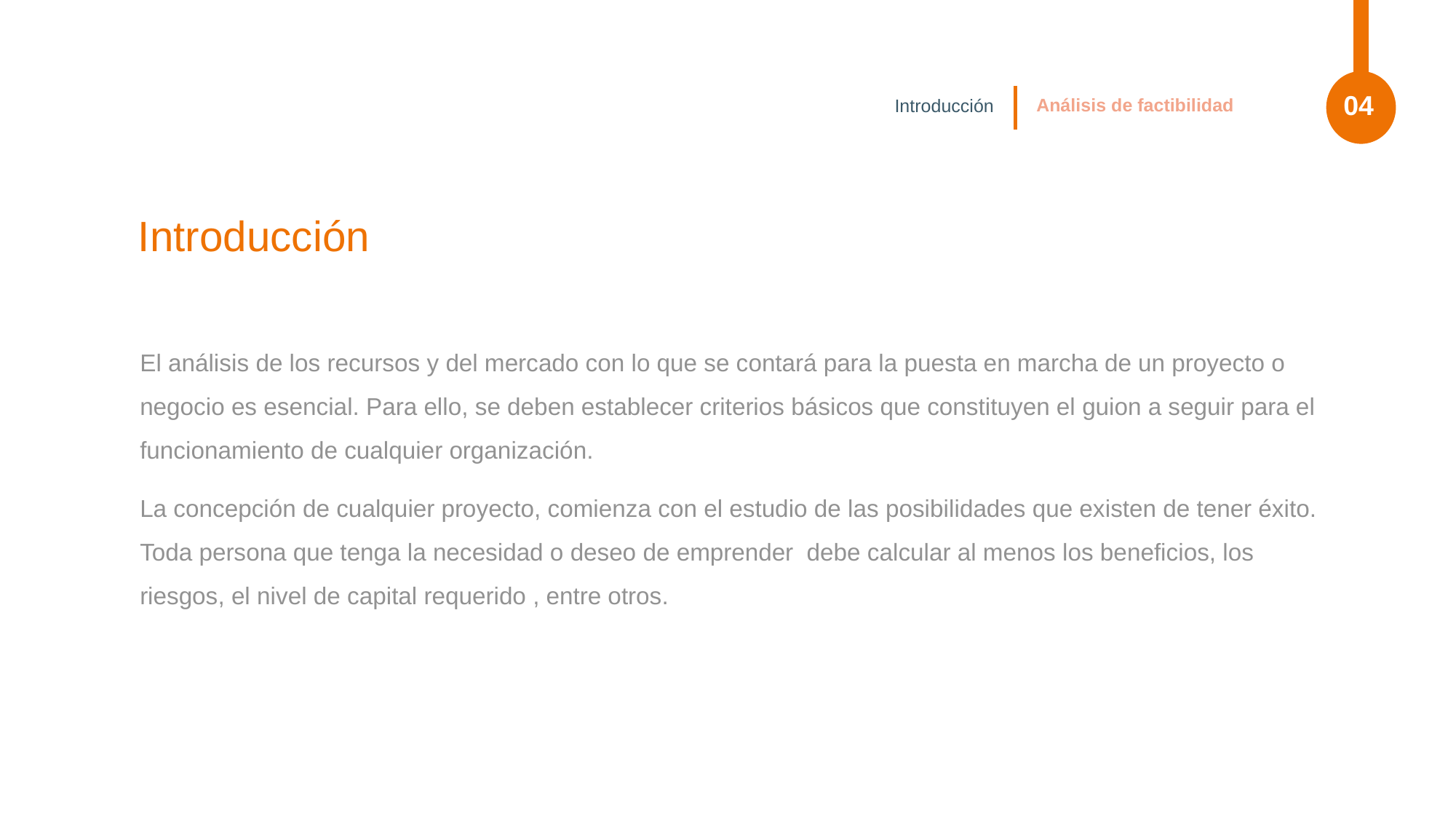

Introducción
Análisis de factibilidad
04
# Introducción
El análisis de los recursos y del mercado con lo que se contará para la puesta en marcha de un proyecto o negocio es esencial. Para ello, se deben establecer criterios básicos que constituyen el guion a seguir para el funcionamiento de cualquier organización.
La concepción de cualquier proyecto, comienza con el estudio de las posibilidades que existen de tener éxito. Toda persona que tenga la necesidad o deseo de emprender  debe calcular al menos los beneficios, los riesgos, el nivel de capital requerido , entre otros.